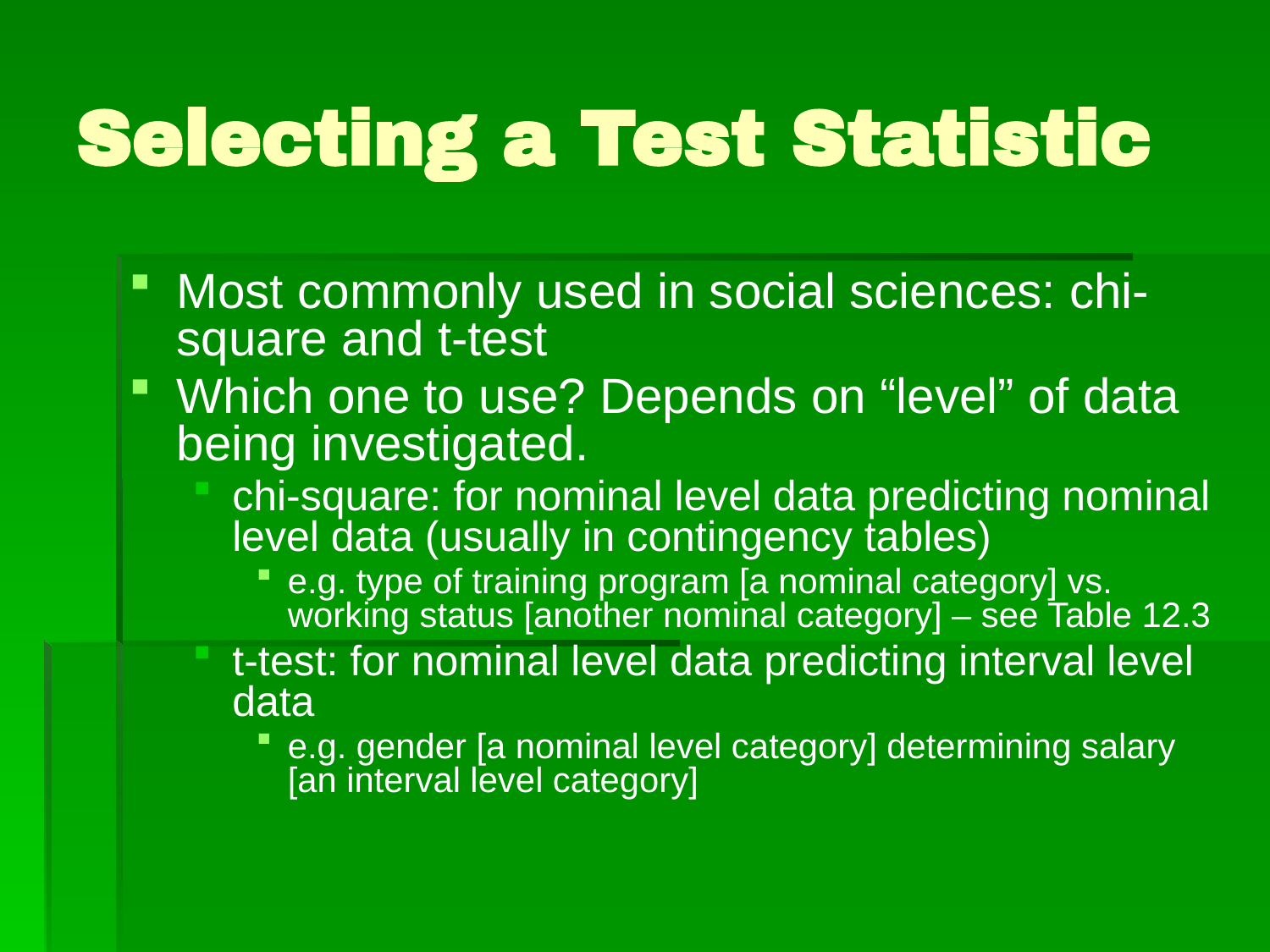

# Selecting a Test Statistic
Most commonly used in social sciences: chi-square and t-test
Which one to use? Depends on “level” of data being investigated.
chi-square: for nominal level data predicting nominal level data (usually in contingency tables)
e.g. type of training program [a nominal category] vs. working status [another nominal category] – see Table 12.3
t-test: for nominal level data predicting interval level data
e.g. gender [a nominal level category] determining salary [an interval level category]